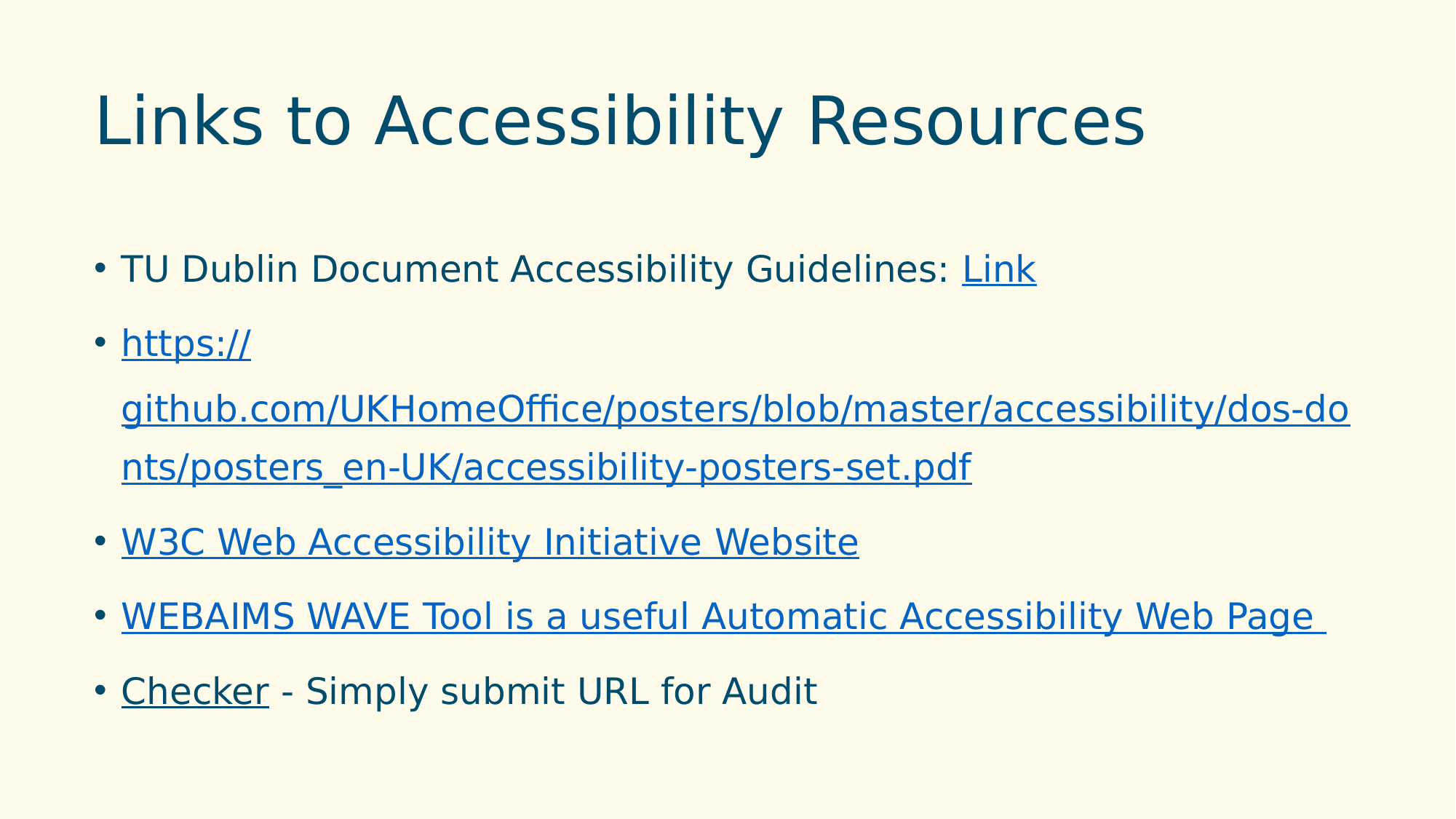

# Links to Accessibility Resources
TU Dublin Document Accessibility Guidelines: Link
https://github.com/UKHomeOffice/posters/blob/master/accessibility/dos-donts/posters_en-UK/accessibility-posters-set.pdf
W3C Web Accessibility Initiative Website
WEBAIMS WAVE Tool is a useful Automatic Accessibility Web Page
Checker - Simply submit URL for Audit